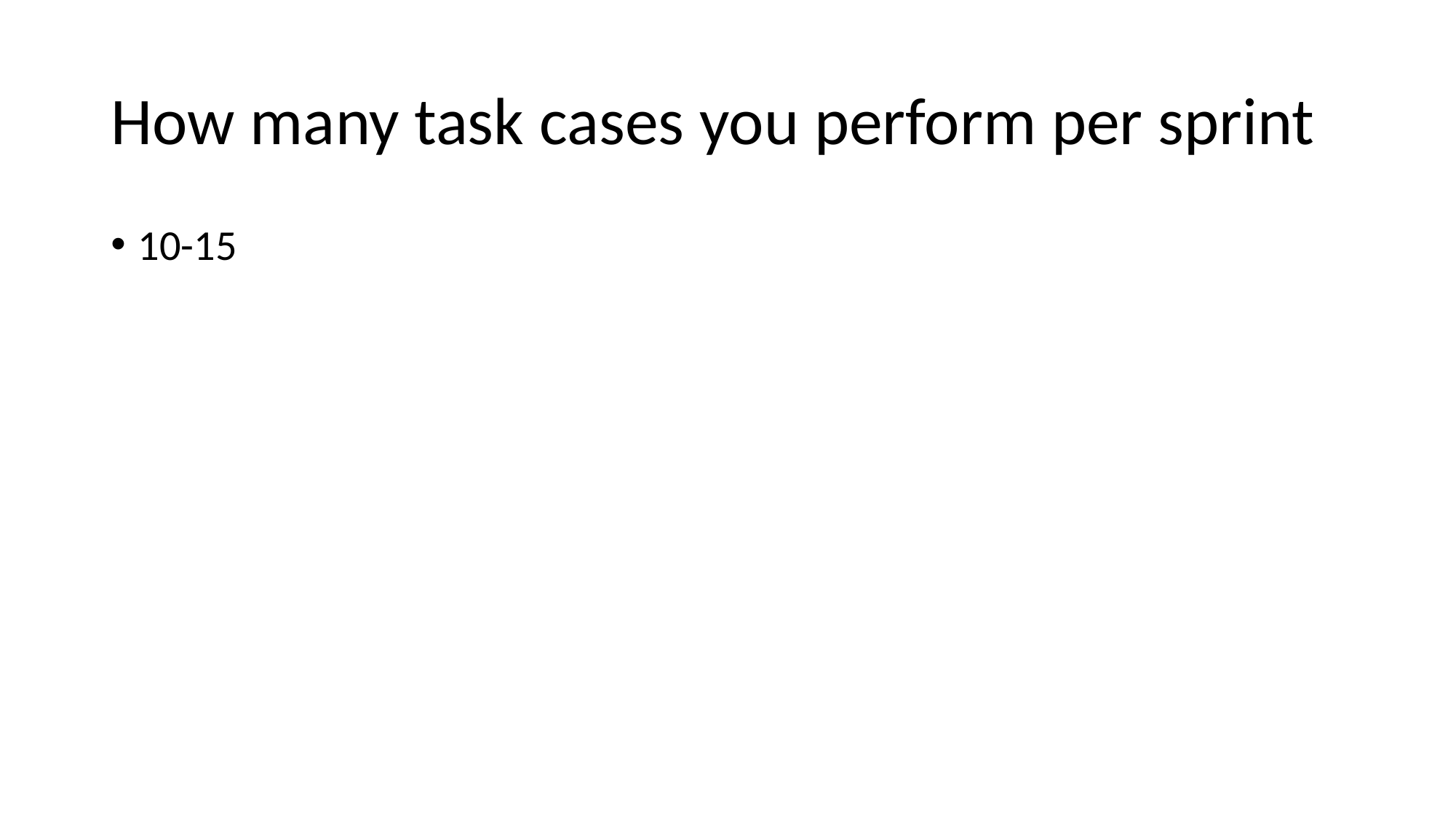

# How many task cases you perform per sprint
10-15